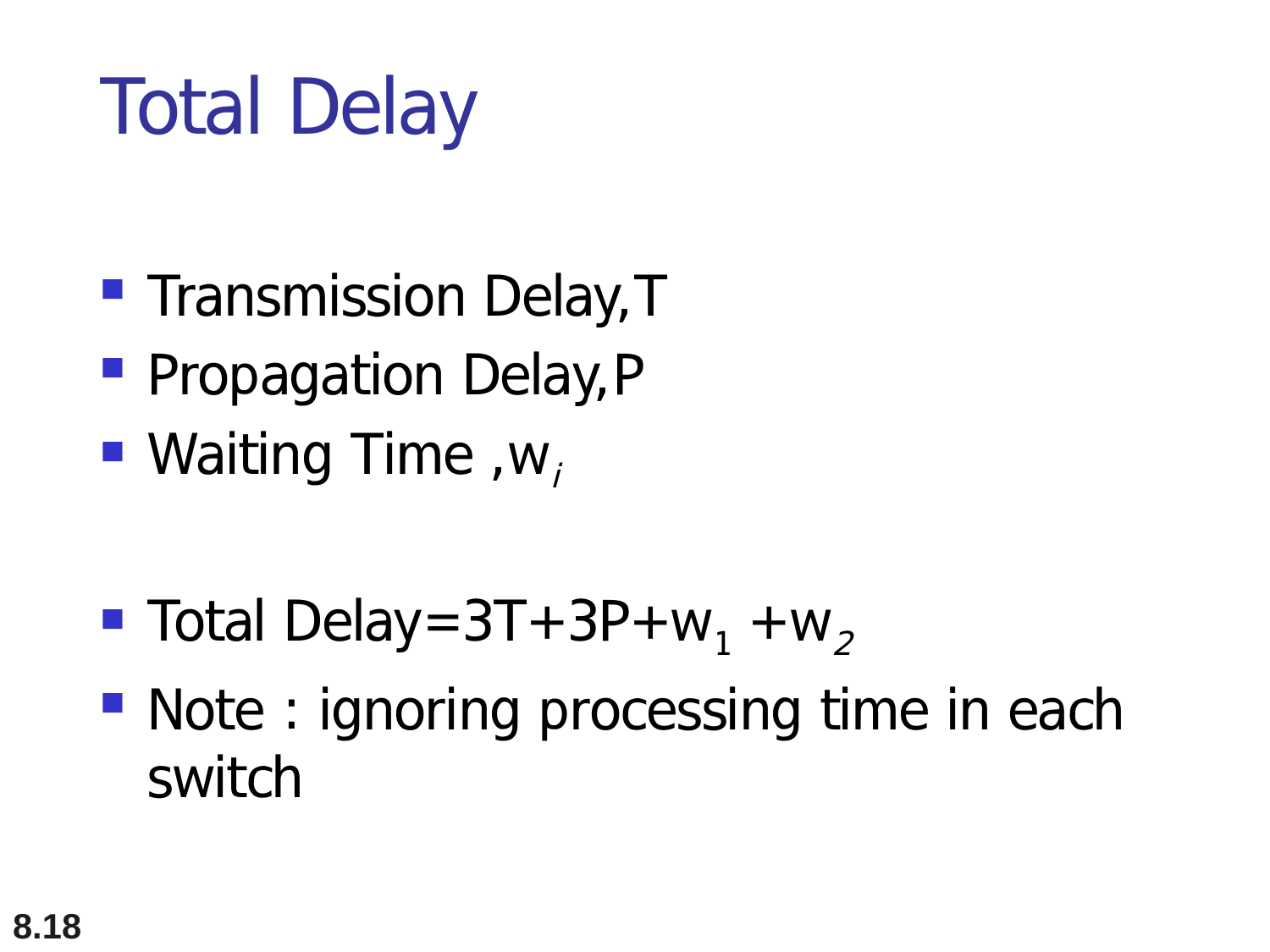

# Total Delay
Transmission Delay,T
Propagation Delay,P
Waiting Time ,wi

Total Delay=3T+3P+w1 +w2
Note : ignoring processing time in each switch
8.18